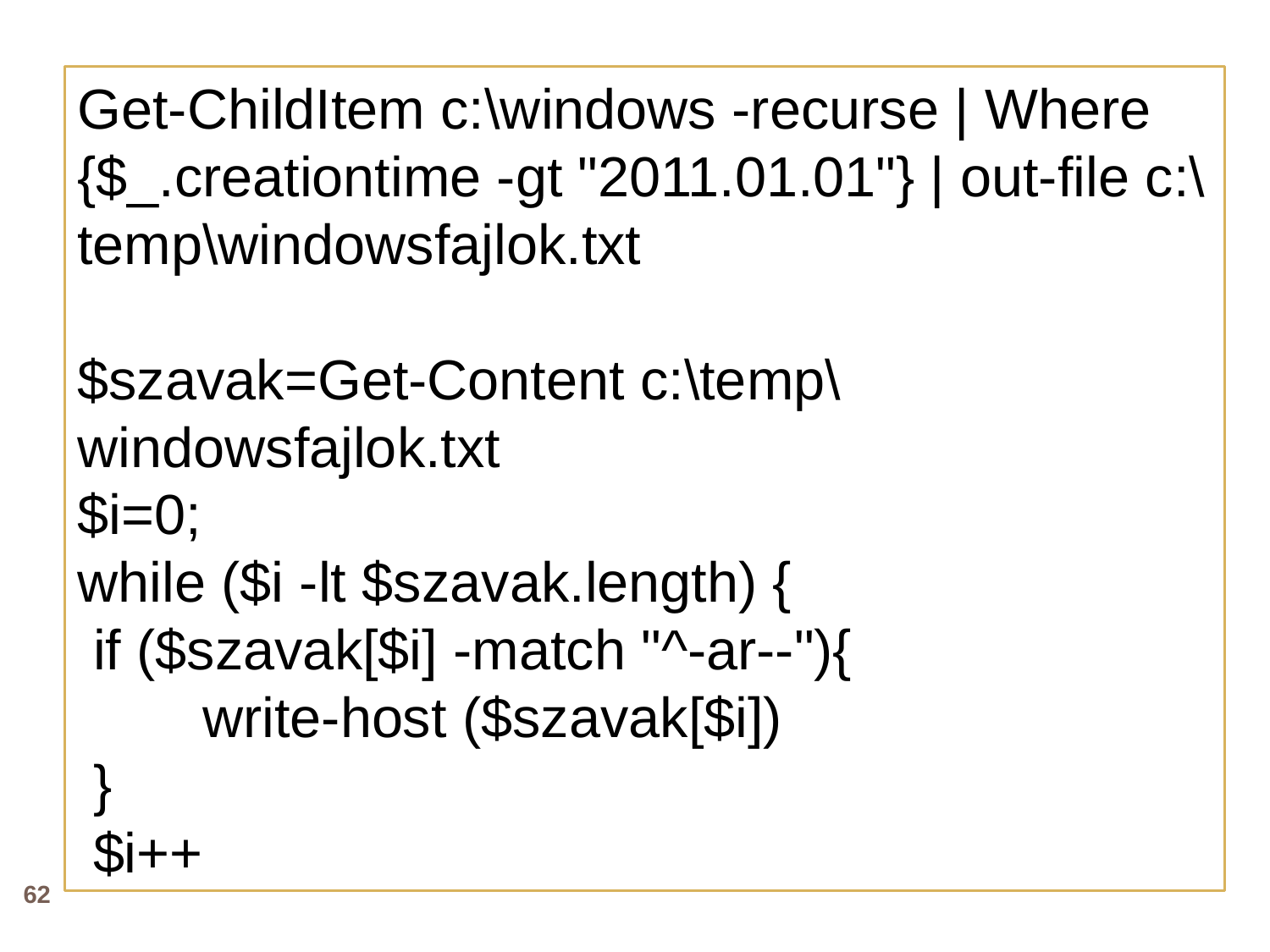

Get-ChildItem c:\windows -recurse | Where {$_.creationtime -gt "2011.01.01"} | out-file c:\temp\windowsfajlok.txt

$szavak=Get-Content c:\temp\windowsfajlok.txt
$i=0;
while ($i -lt $szavak.length) {
 if ($szavak[$i] -match "^-ar--"){
        write-host ($szavak[$i])
 }
 $i++
62